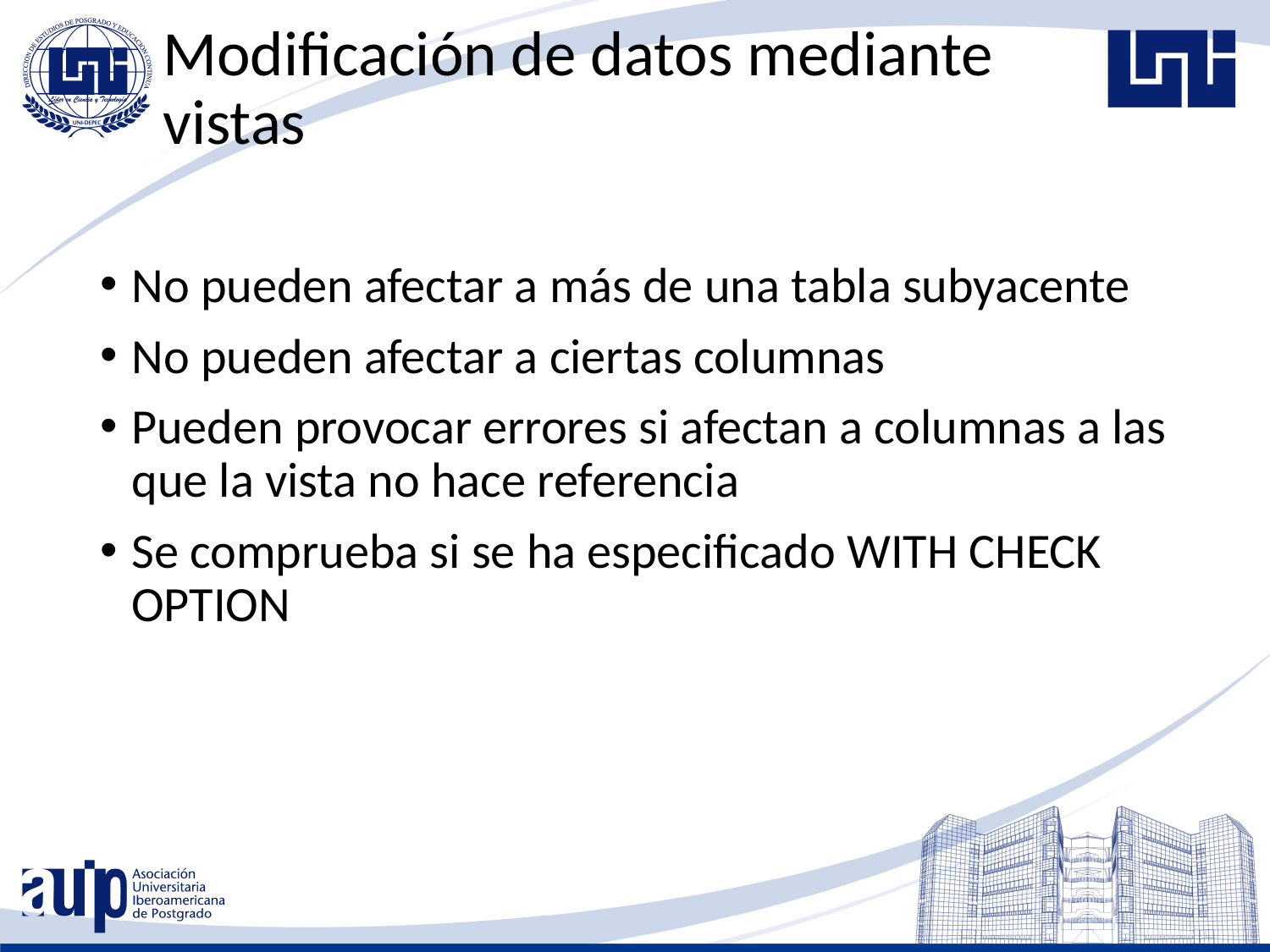

# Modificación de datos mediante vistas
No pueden afectar a más de una tabla subyacente
No pueden afectar a ciertas columnas
Pueden provocar errores si afectan a columnas a las que la vista no hace referencia
Se comprueba si se ha especificado WITH CHECK OPTION